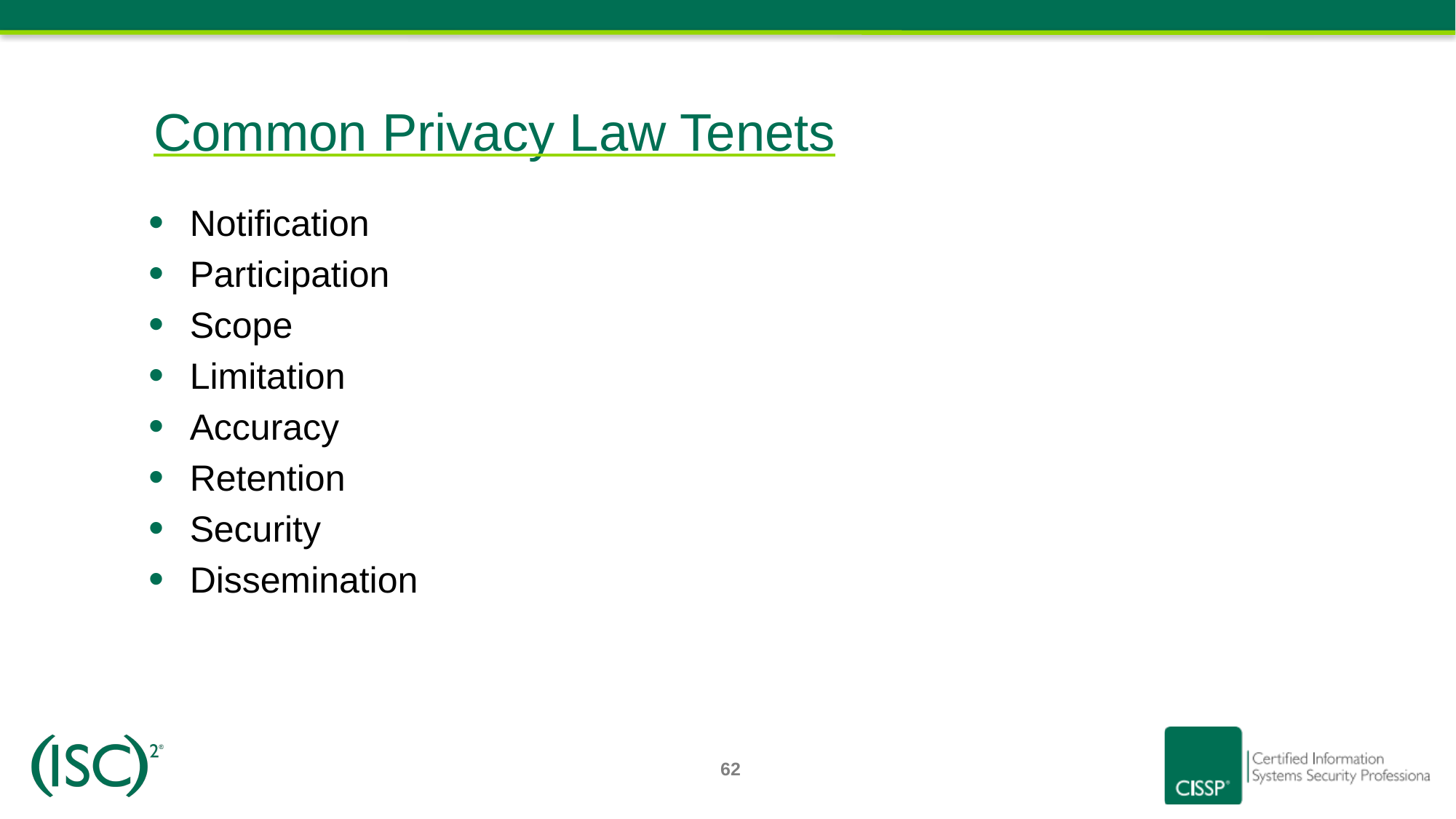

# Common Privacy Law Tenets
Notification
Participation
Scope
Limitation
Accuracy
Retention
Security
Dissemination